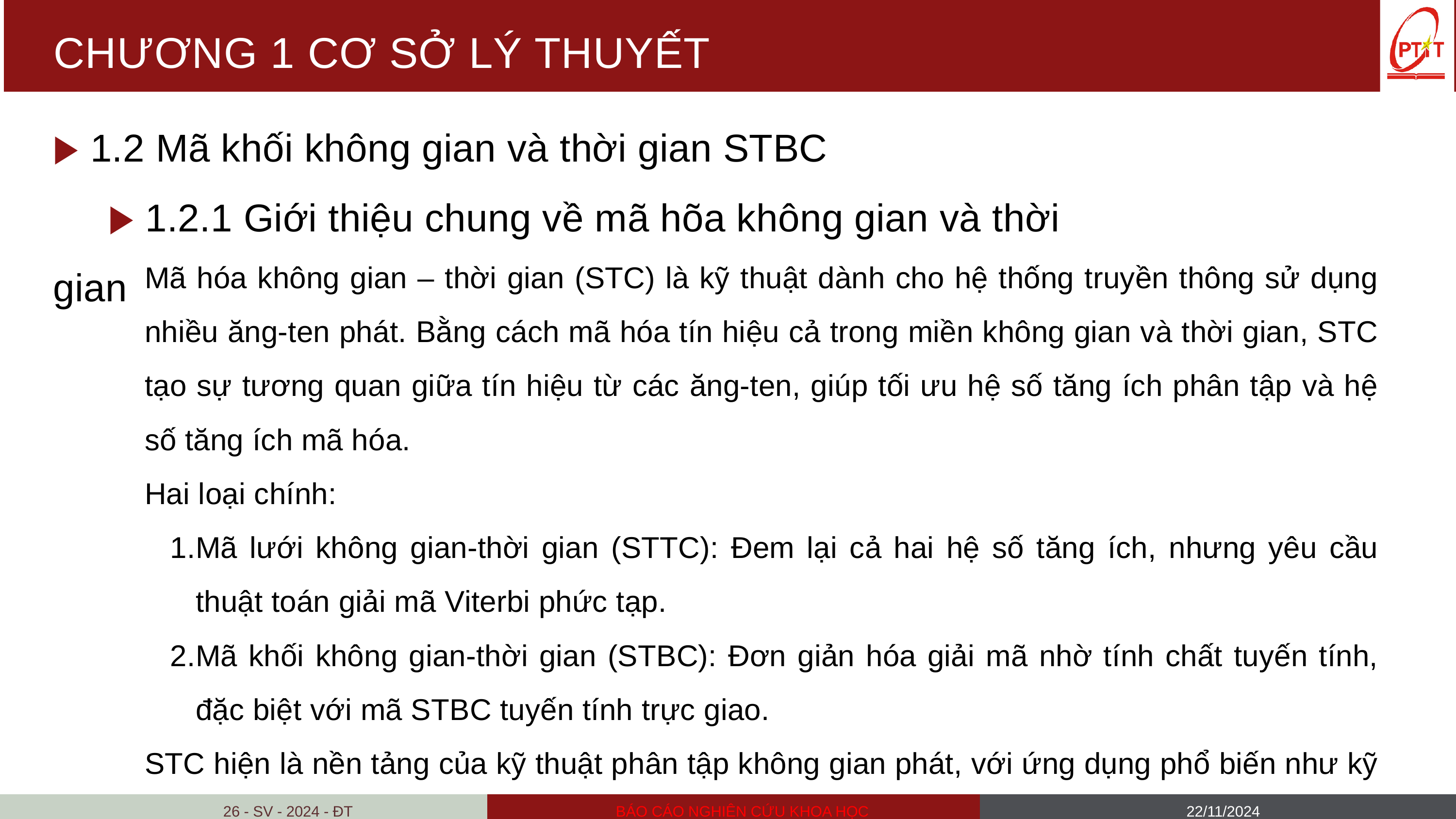

CHƯƠNG 1 CƠ SỞ LÝ THUYẾT
▶ 1.2 Mã khối không gian và thời gian STBC
     ▶ 1.2.1 Giới thiệu chung về mã hõa không gian và thời gian
Mã hóa không gian – thời gian (STC) là kỹ thuật dành cho hệ thống truyền thông sử dụng nhiều ăng-ten phát. Bằng cách mã hóa tín hiệu cả trong miền không gian và thời gian, STC tạo sự tương quan giữa tín hiệu từ các ăng-ten, giúp tối ưu hệ số tăng ích phân tập và hệ số tăng ích mã hóa.
Hai loại chính:
Mã lưới không gian-thời gian (STTC): Đem lại cả hai hệ số tăng ích, nhưng yêu cầu thuật toán giải mã Viterbi phức tạp.
Mã khối không gian-thời gian (STBC): Đơn giản hóa giải mã nhờ tính chất tuyến tính, đặc biệt với mã STBC tuyến tính trực giao.
STC hiện là nền tảng của kỹ thuật phân tập không gian phát, với ứng dụng phổ biến như kỹ thuật phân tập của Alamouti.

26 - SV - 2024 - ĐT
BÁO CÁO NGHIÊN CỨU KHOA HỌC
15/11/2024
15/11/2024
22/11/2024
15/11/2024

ECP
Thiết Kế Điện Tử 2024
Thiết Kế Điện Tử 2024
15/11/2024
15/11/2024
ECP
15/11/2024